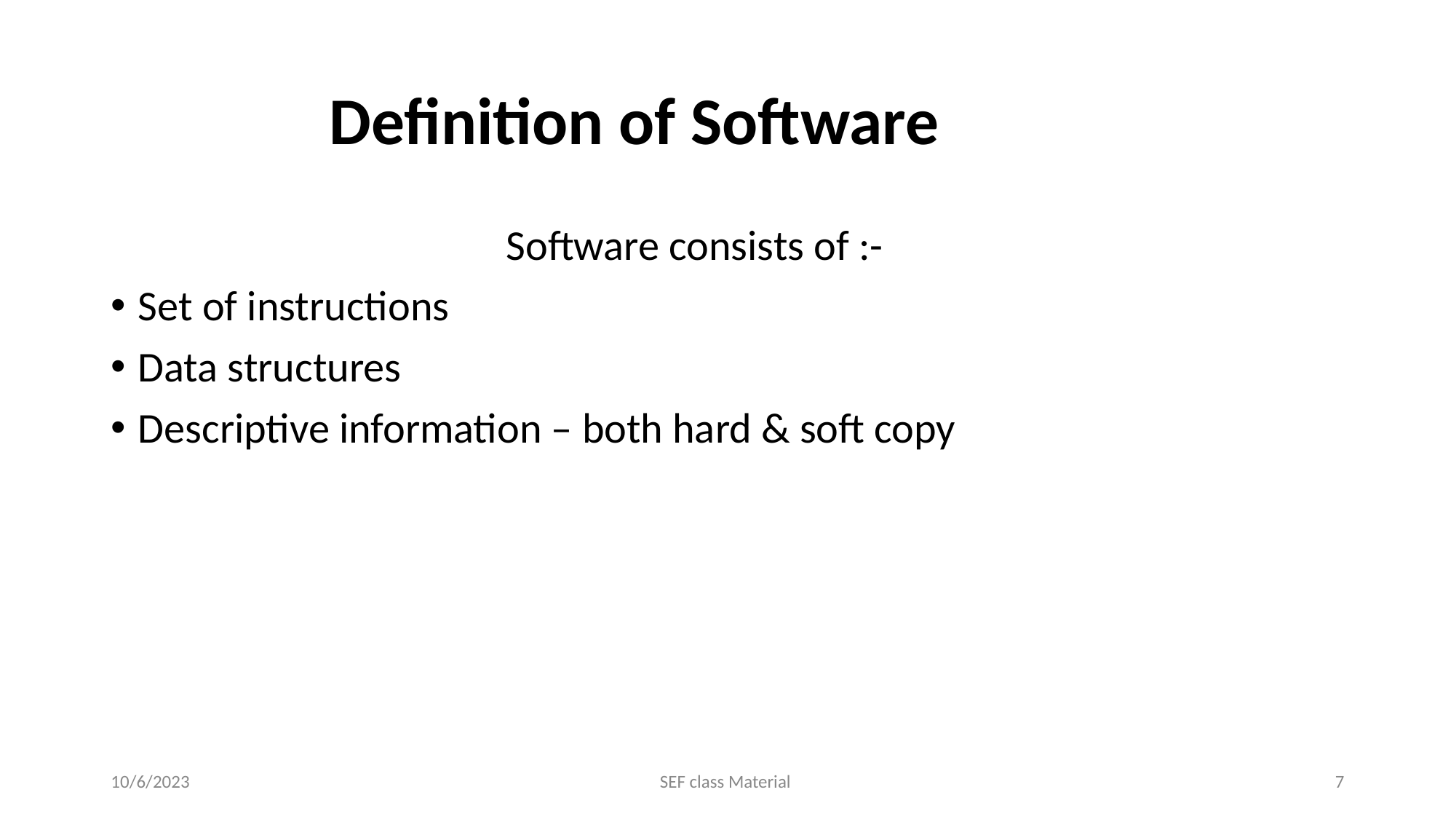

# Definition of Software
                                         Software consists of :-
Set of instructions
Data structures
Descriptive information – both hard & soft copy
10/6/2023
SEF class Material
7